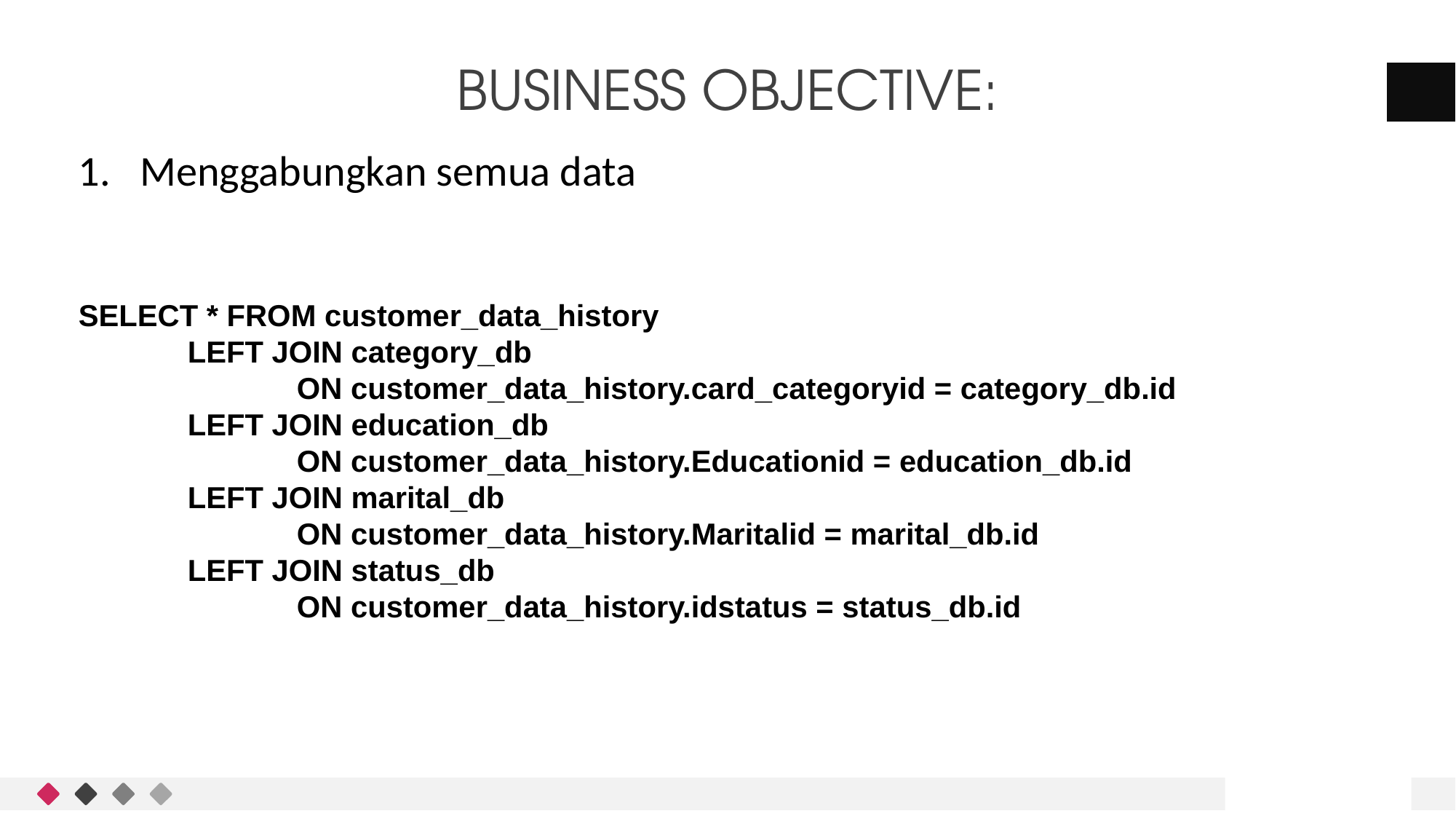

# Business Objective:
Menggabungkan semua data

SELECT * FROM customer_data_history
	LEFT JOIN category_db
		ON customer_data_history.card_categoryid = category_db.id
	LEFT JOIN education_db
		ON customer_data_history.Educationid = education_db.id
	LEFT JOIN marital_db
		ON customer_data_history.Maritalid = marital_db.id
	LEFT JOIN status_db
		ON customer_data_history.idstatus = status_db.id